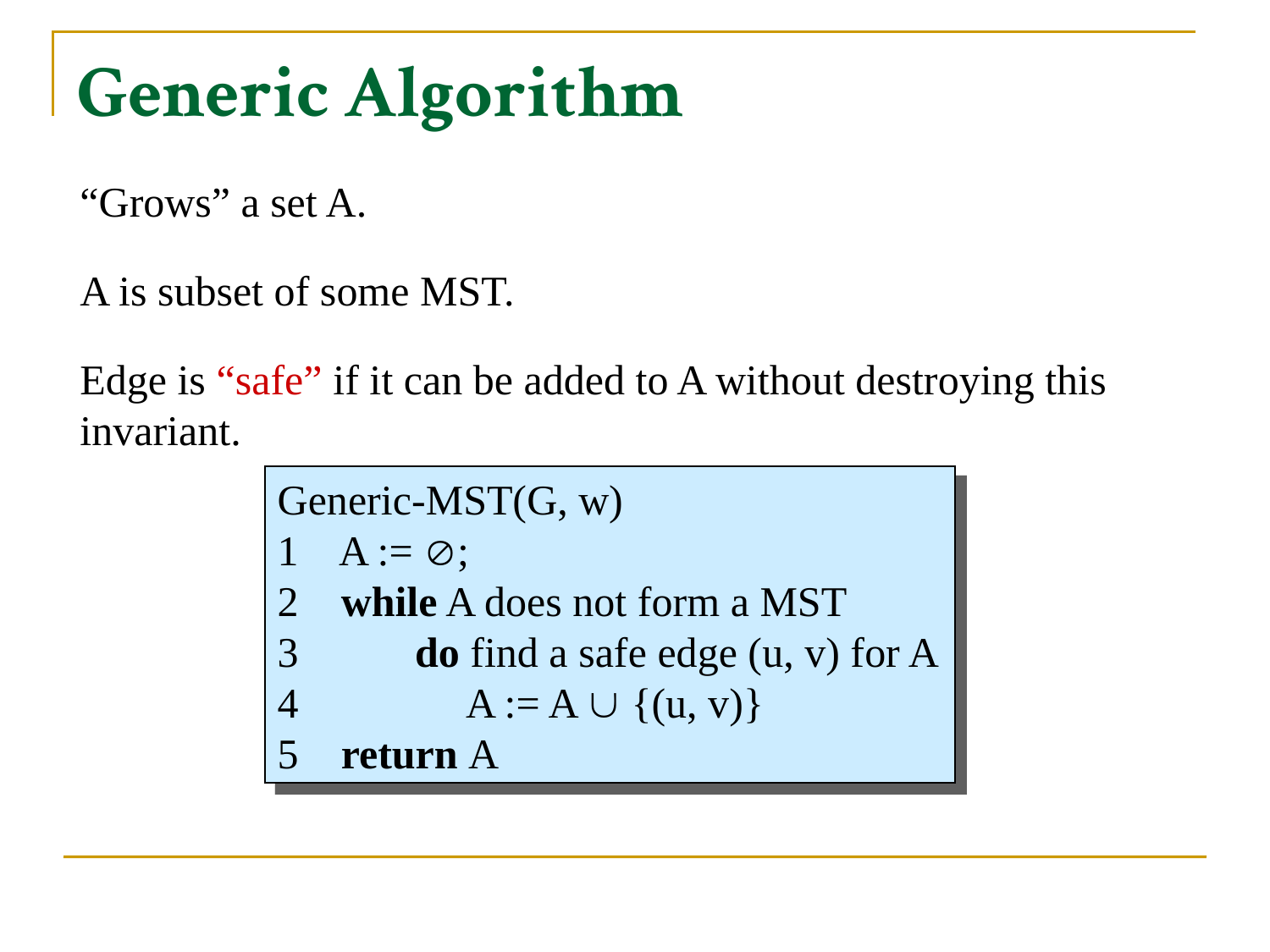

# Generic Algorithm
“Grows” a set A.

A is subset of some MST.

Edge is “safe” if it can be added to A without destroying this
invariant.
Generic-MST(G, w)
1    A := ∅;
2    while A does not form a MST
3	 do find a safe edge (u, v) for A
4	      A := A ∪ {(u, v)}
5    return A